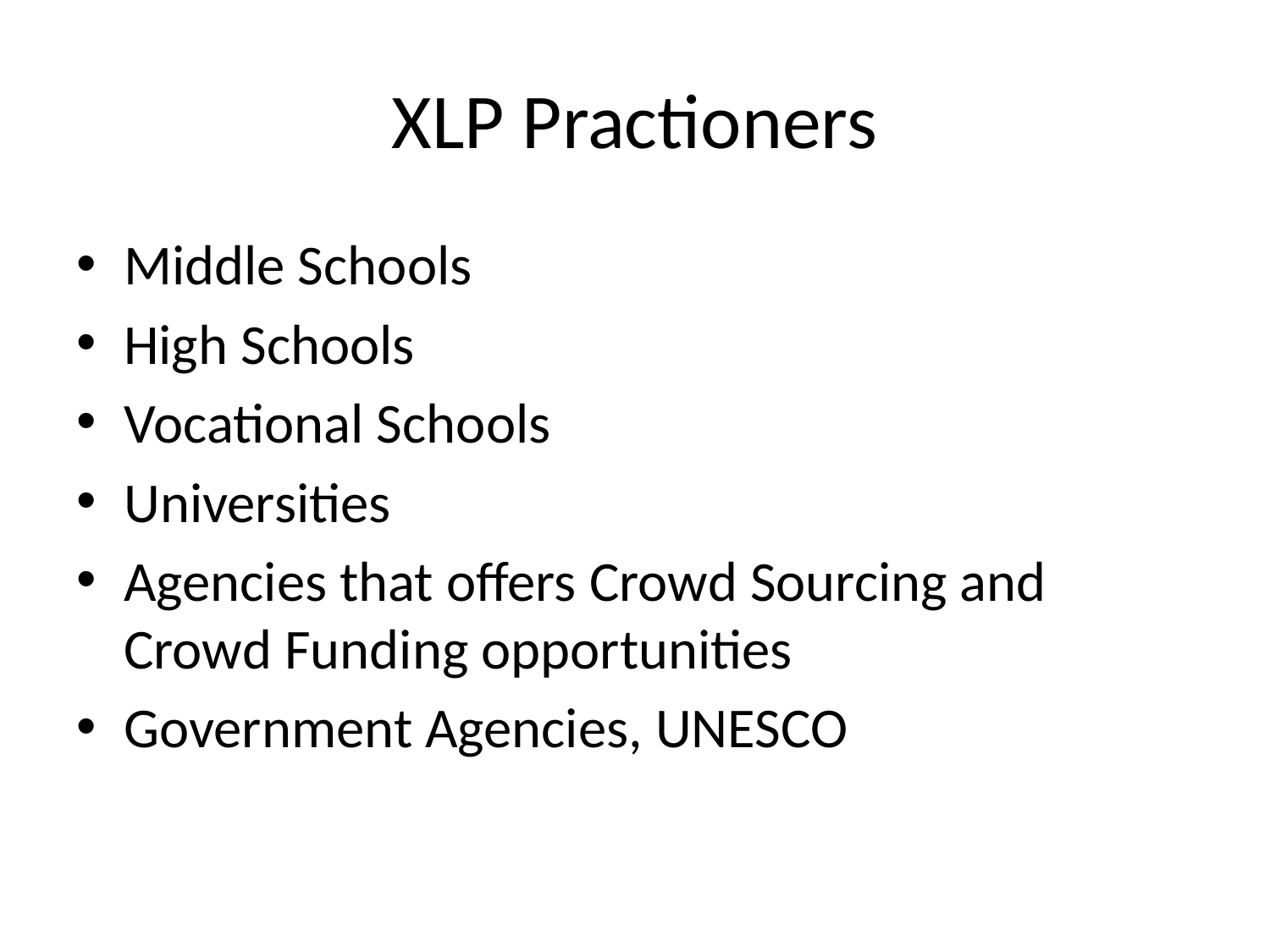

# XLP Practioners
Middle Schools
High Schools
Vocational Schools
Universities
Agencies that offers Crowd Sourcing and Crowd Funding opportunities
Government Agencies, UNESCO